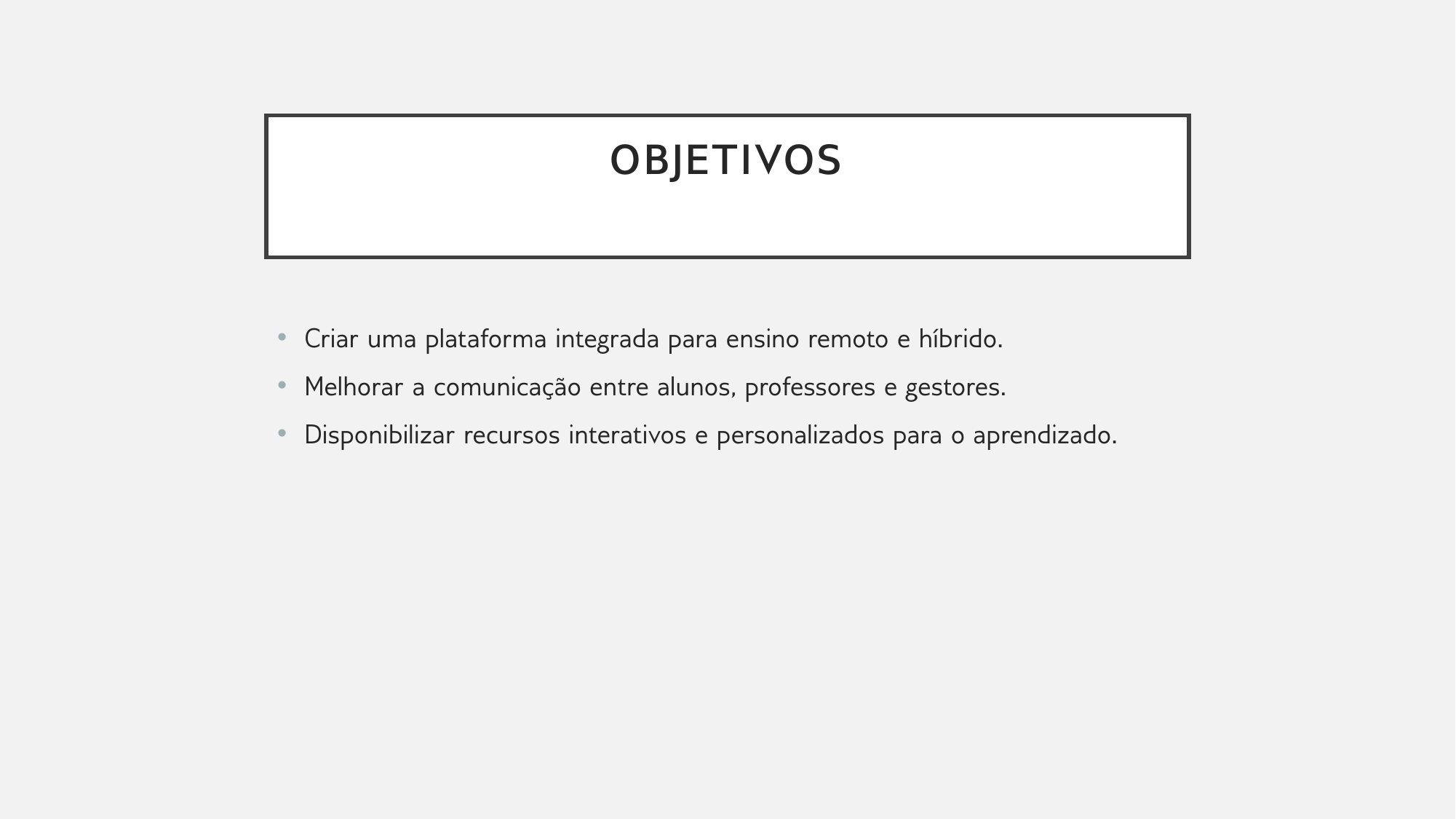

# Objetivos
Criar uma plataforma integrada para ensino remoto e híbrido.
Melhorar a comunicação entre alunos, professores e gestores.
Disponibilizar recursos interativos e personalizados para o aprendizado.